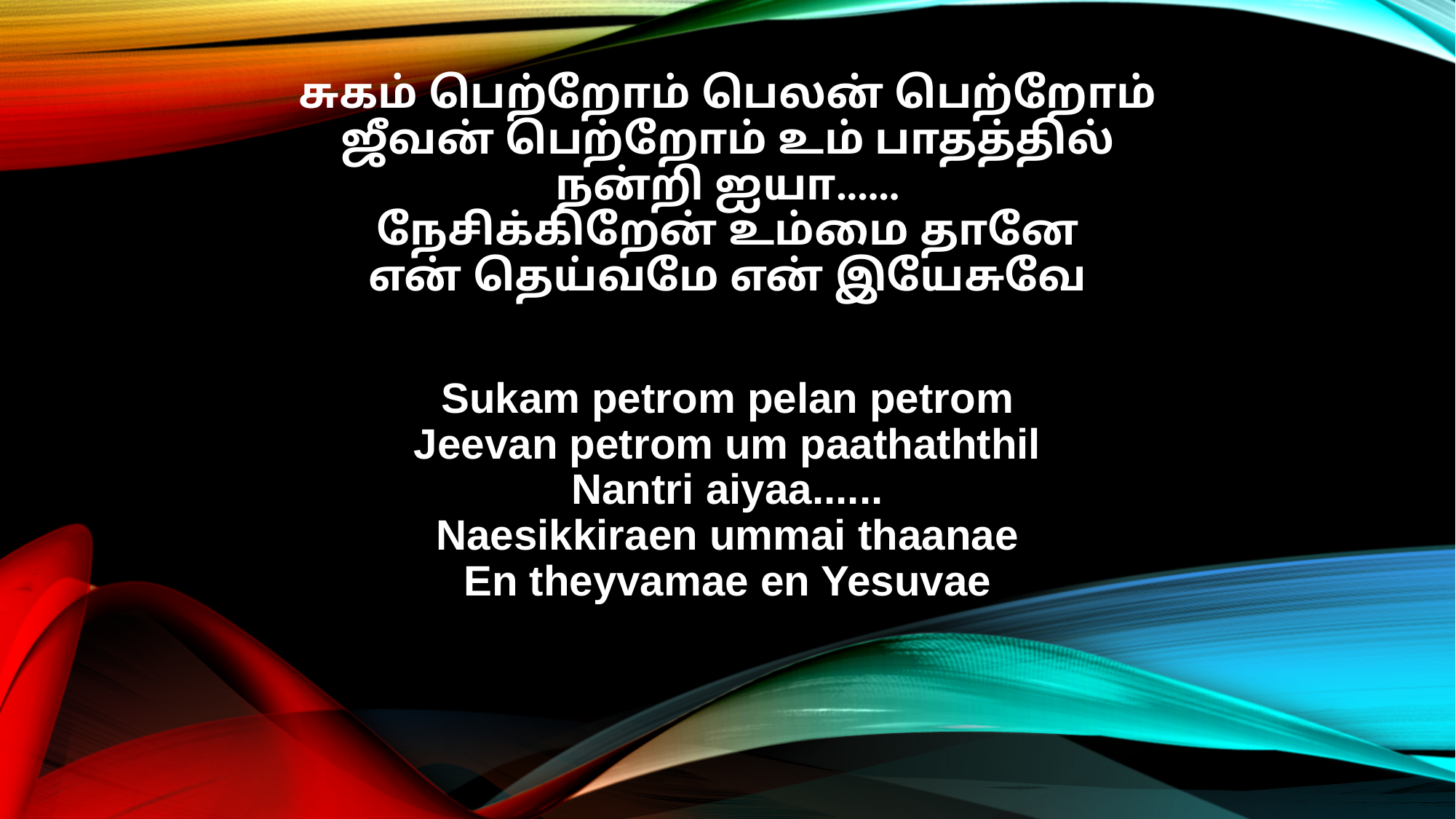

சுகம் பெற்றோம் பெலன் பெற்றோம்
ஜீவன் பெற்றோம் உம் பாதத்தில்
நன்றி ஐயா......
நேசிக்கிறேன் உம்மை தானே
என் தெய்வமே என் இயேசுவே

Sukam petrom pelan petrom
Jeevan petrom um paathaththil
Nantri aiyaa......
Naesikkiraen ummai thaanae
En theyvamae en Yesuvae